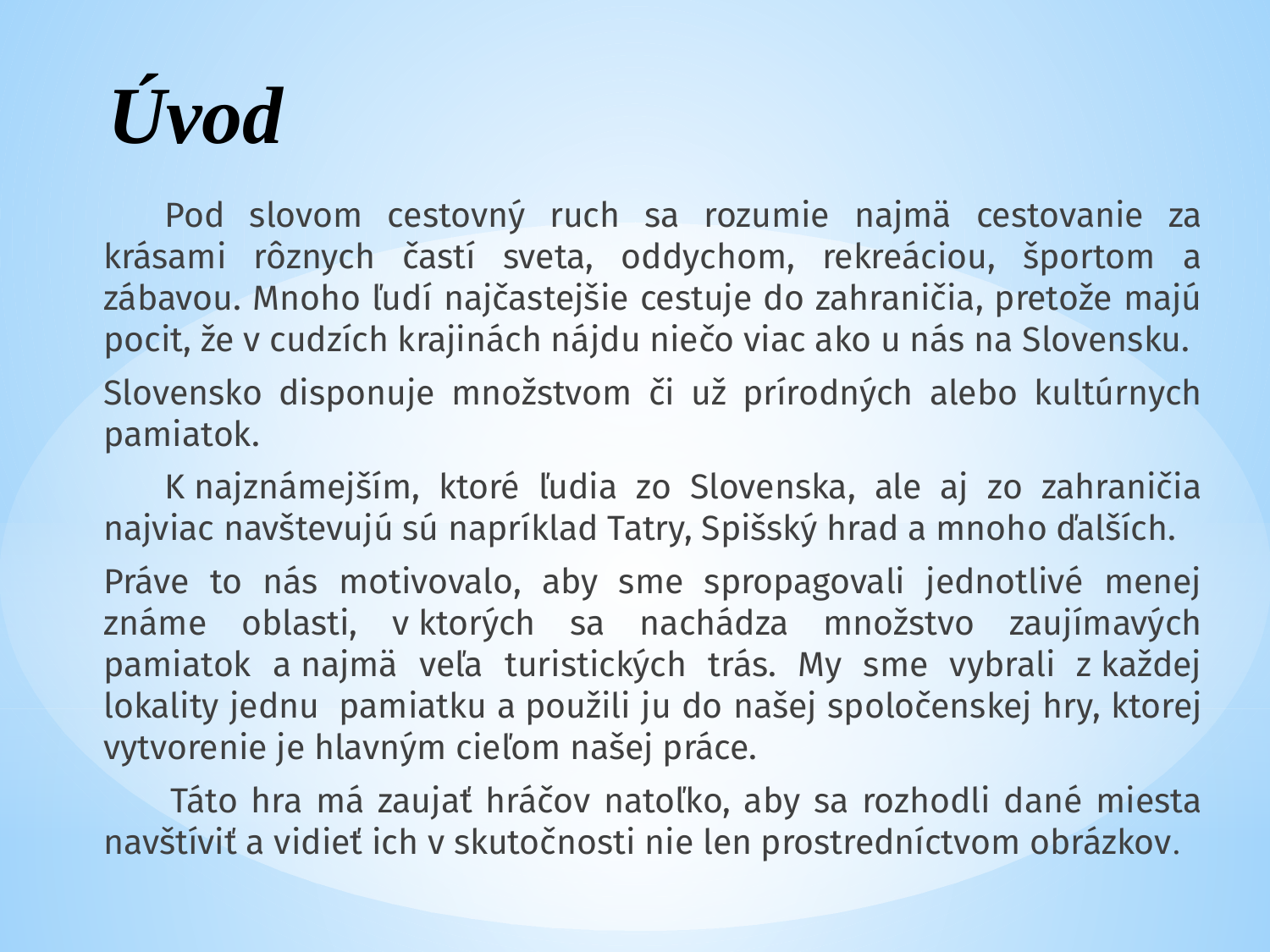

# Úvod
Pod slovom cestovný ruch sa rozumie najmä cestovanie za krásami rôznych častí sveta, oddychom, rekreáciou, športom a zábavou. Mnoho ľudí najčastejšie cestuje do zahraničia, pretože majú pocit, že v cudzích krajinách nájdu niečo viac ako u nás na Slovensku.
Slovensko disponuje množstvom či už prírodných alebo kultúrnych pamiatok.
K najznámejším, ktoré ľudia zo Slovenska, ale aj zo zahraničia najviac navštevujú sú napríklad Tatry, Spišský hrad a mnoho ďalších.
Práve to nás motivovalo, aby sme spropagovali jednotlivé menej známe oblasti, v ktorých sa nachádza množstvo zaujímavých pamiatok a najmä veľa turistických trás. My sme vybrali z každej lokality jednu  pamiatku a použili ju do našej spoločenskej hry, ktorej vytvorenie je hlavným cieľom našej práce.
     Táto hra má zaujať hráčov natoľko, aby sa rozhodli dané miesta navštíviť a vidieť ich v skutočnosti nie len prostredníctvom obrázkov.